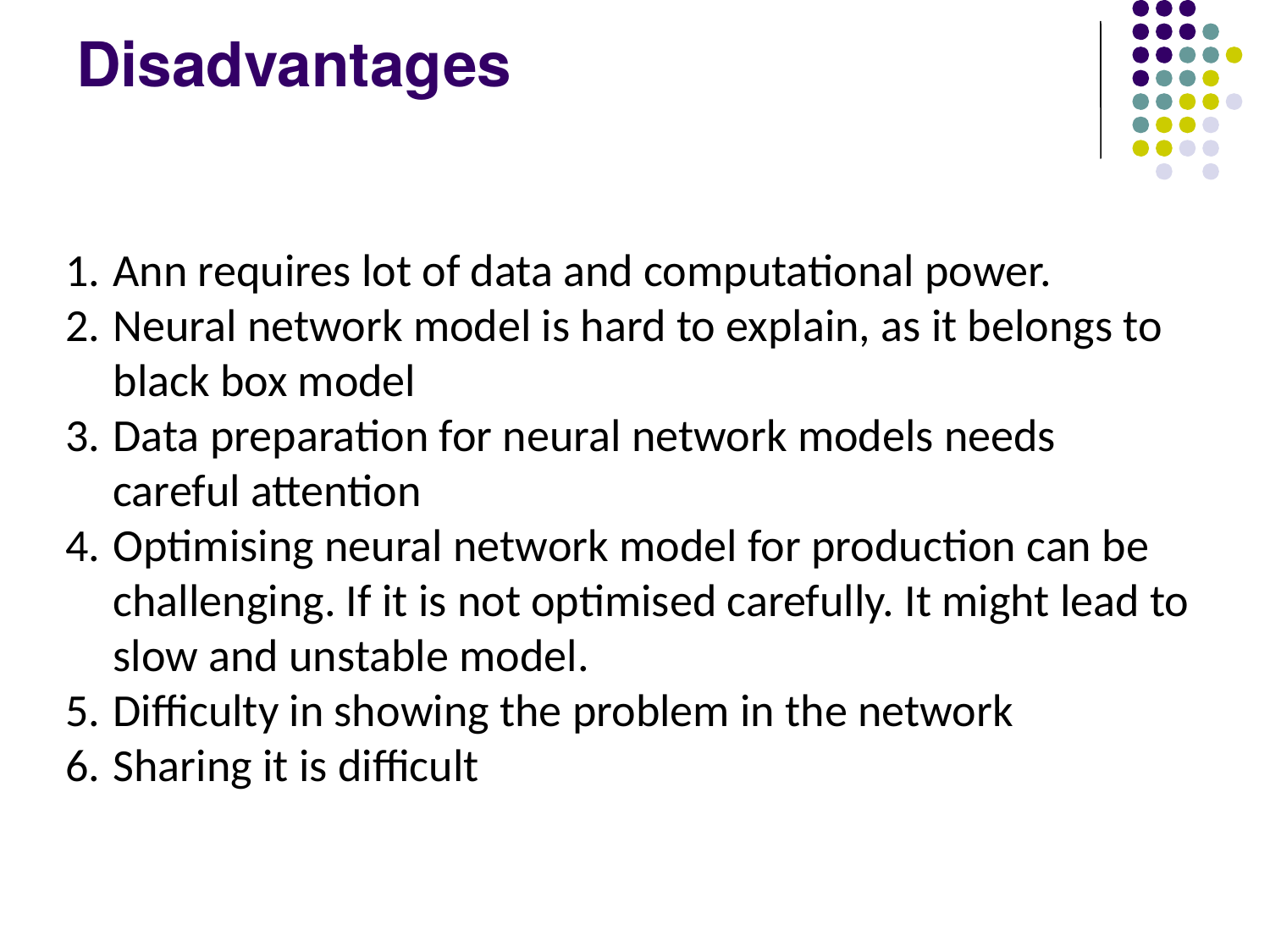

# Disadvantages

Ann requires lot of data and computational power.
Neural network model is hard to explain, as it belongs to black box model
Data preparation for neural network models needs careful attention
Optimising neural network model for production can be challenging. If it is not optimised carefully. It might lead to slow and unstable model.
Difficulty in showing the problem in the network
Sharing it is difficult